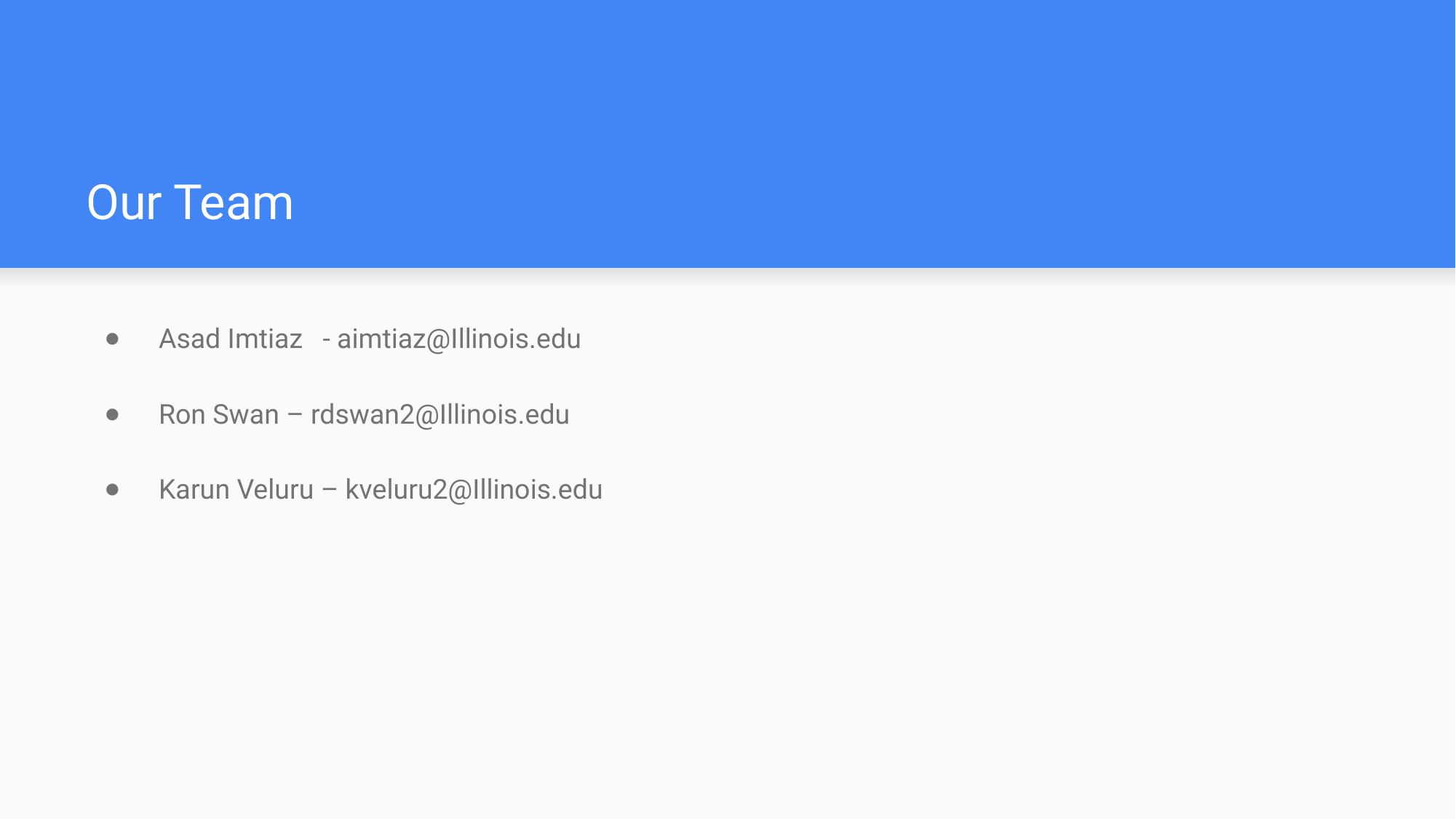

# Our Team

Asad Imtiaz   - aimtiaz@Illinois.edu

Ron Swan – rdswan2@Illinois.edu

Karun Veluru – kveluru2@Illinois.edu